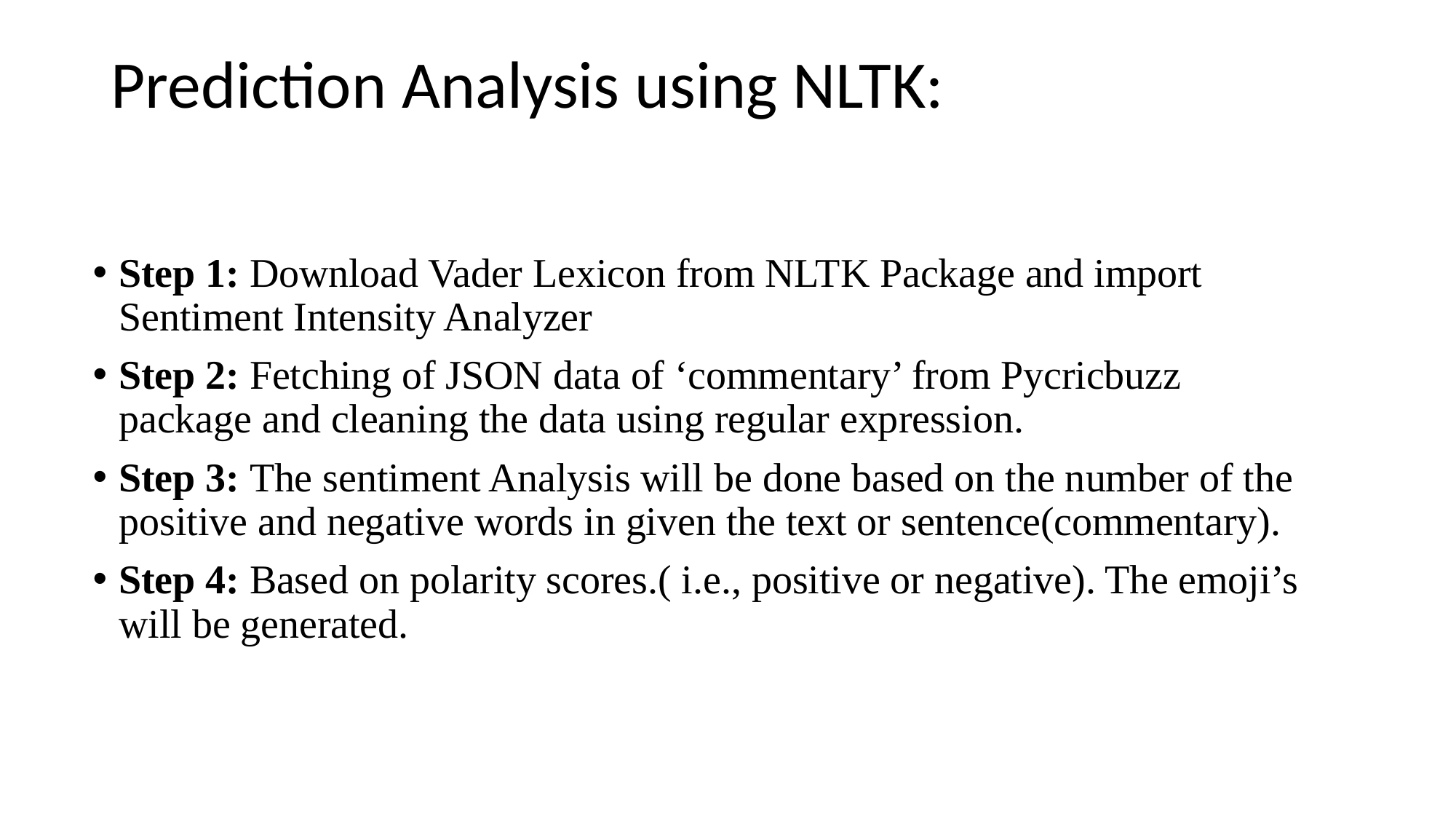

# Prediction Analysis using NLTK:
Step 1: Download Vader Lexicon from NLTK Package and import Sentiment Intensity Analyzer
Step 2: Fetching of JSON data of ‘commentary’ from Pycricbuzz  package and cleaning the data using regular expression.
Step 3: The sentiment Analysis will be done based on the number of the positive and negative words in given the text or sentence(commentary).
Step 4: Based on polarity scores.( i.e., positive or negative). The emoji’s will be generated.